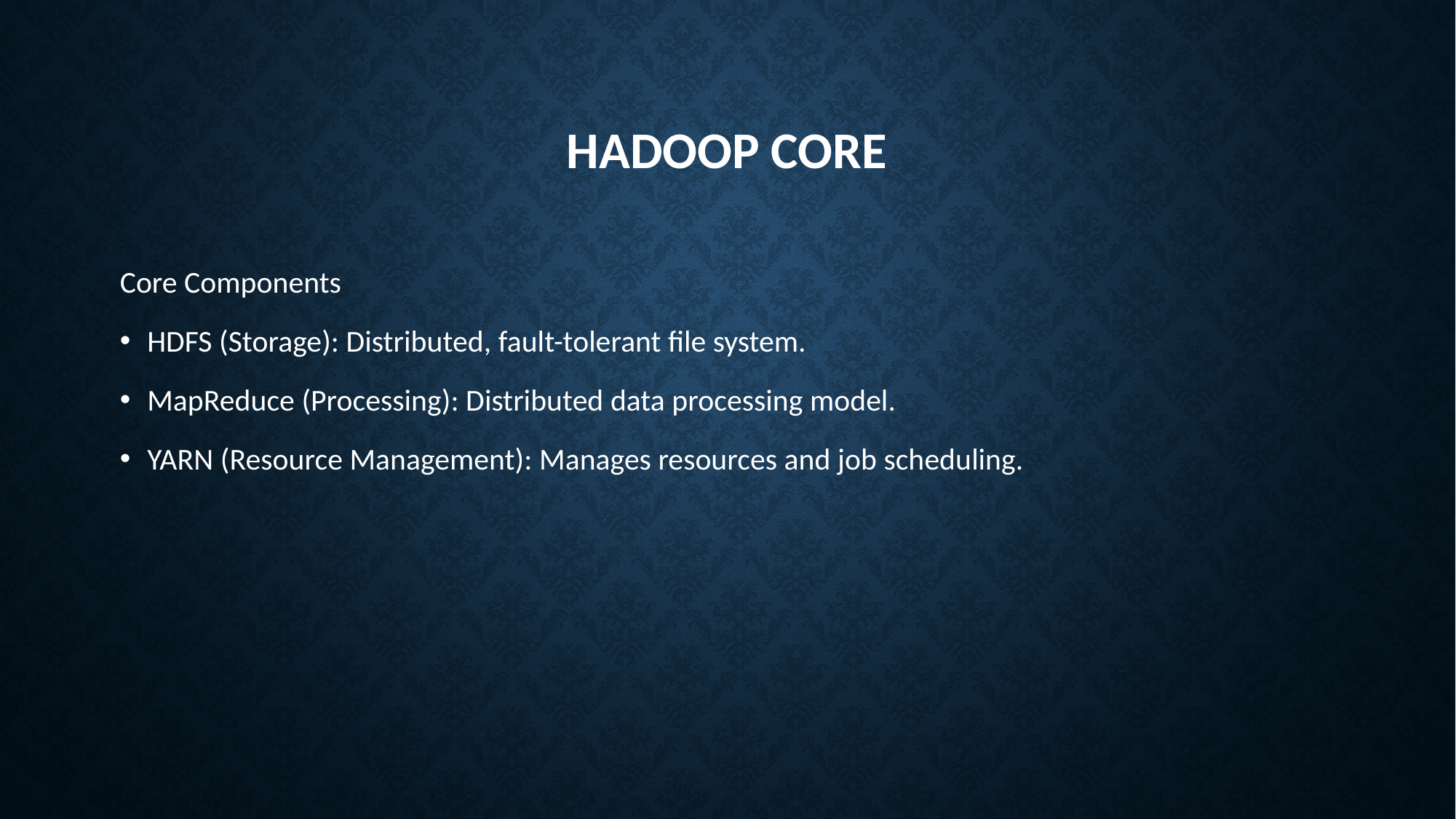

# Hadoop Core
Core Components
HDFS (Storage): Distributed, fault-tolerant file system.
MapReduce (Processing): Distributed data processing model.
YARN (Resource Management): Manages resources and job scheduling.